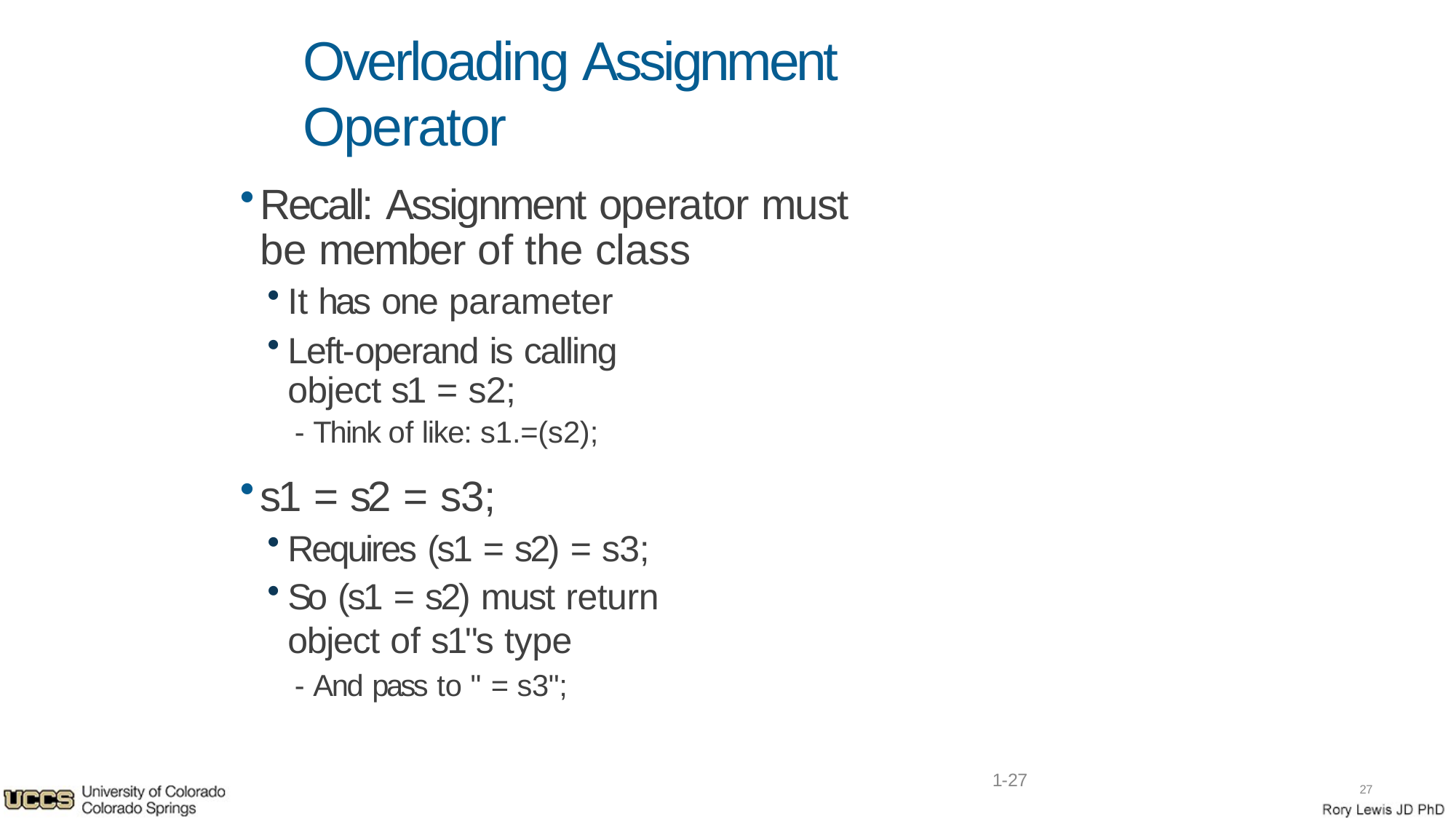

# Overloading Assignment Operator
Recall: Assignment operator must be member of the class
It has one parameter
Left-operand is calling object s1 = s2;
- Think of like: s1.=(s2);
s1 = s2 = s3;
Requires (s1 = s2) = s3;
So (s1 = s2) must return object of s1"s type
- And pass to " = s3";
1-27
27